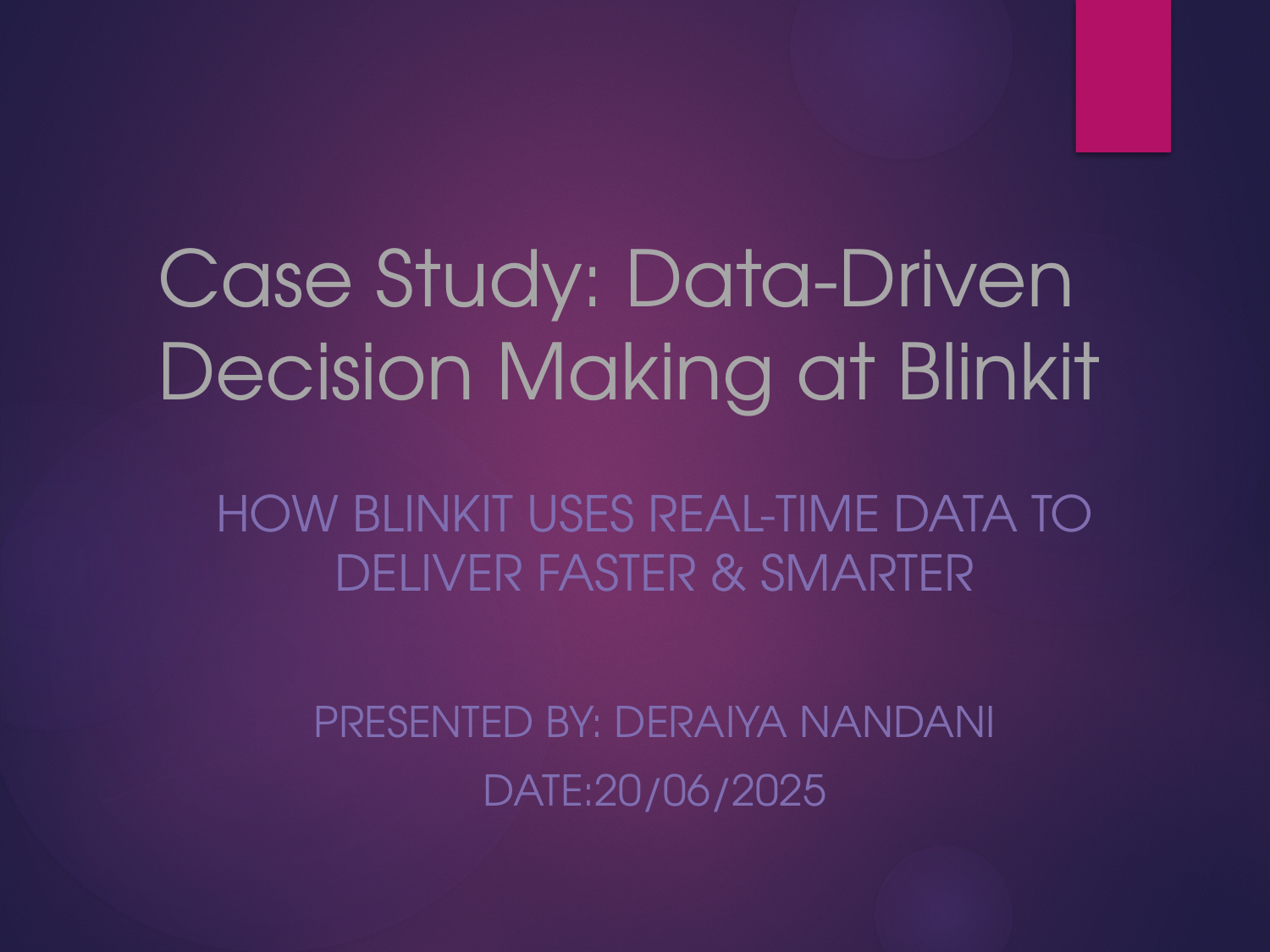

# Case Study: Data-Driven Decision Making at Blinkit
How Blinkit Uses Real-Time Data to Deliver Faster & Smarter

Presented by: deraiya nandani
Date:20/06/2025